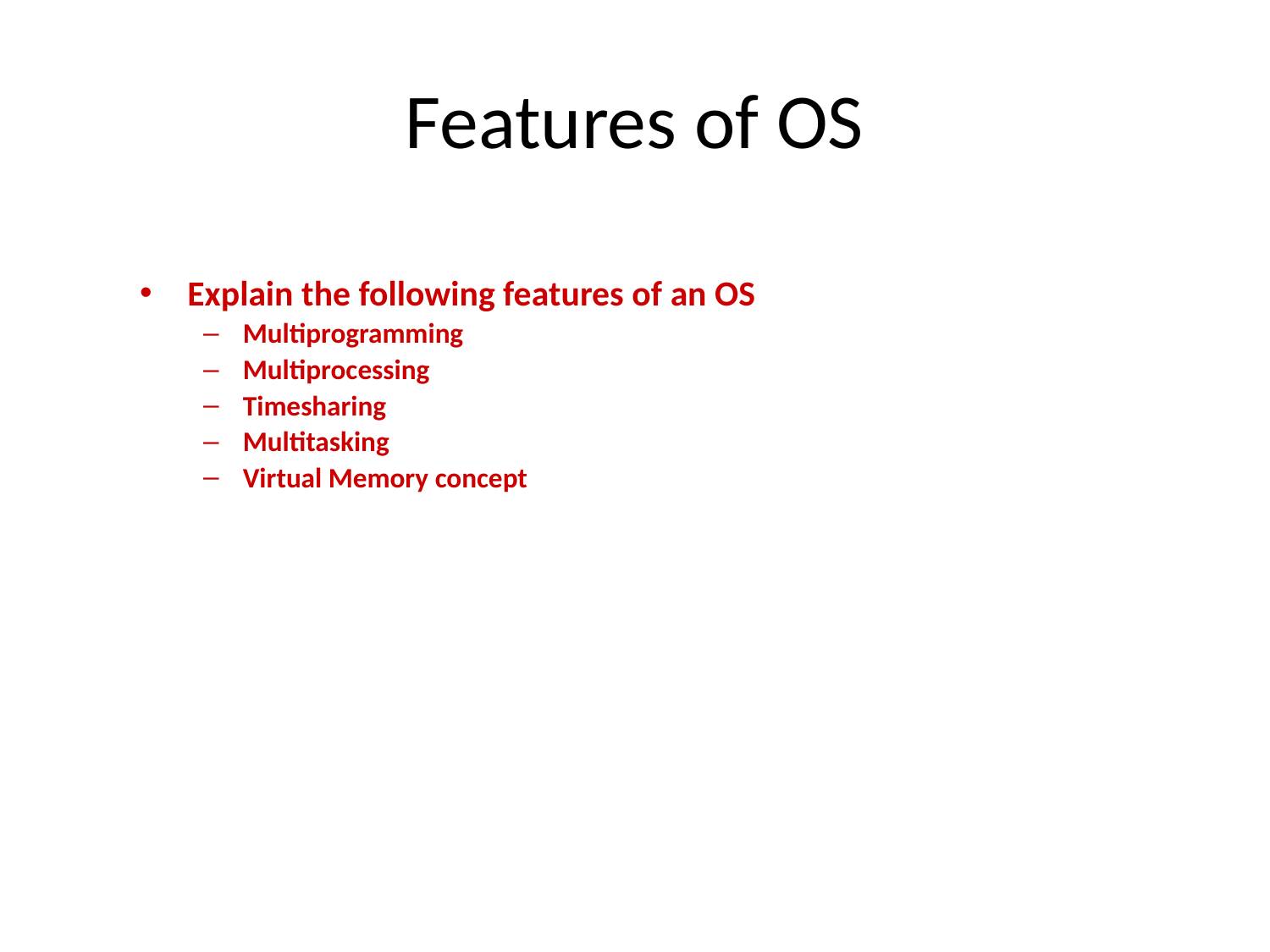

# Features of OS

Explain the following features of an OS
Multiprogramming
Multiprocessing
Timesharing
Multitasking
Virtual Memory concept